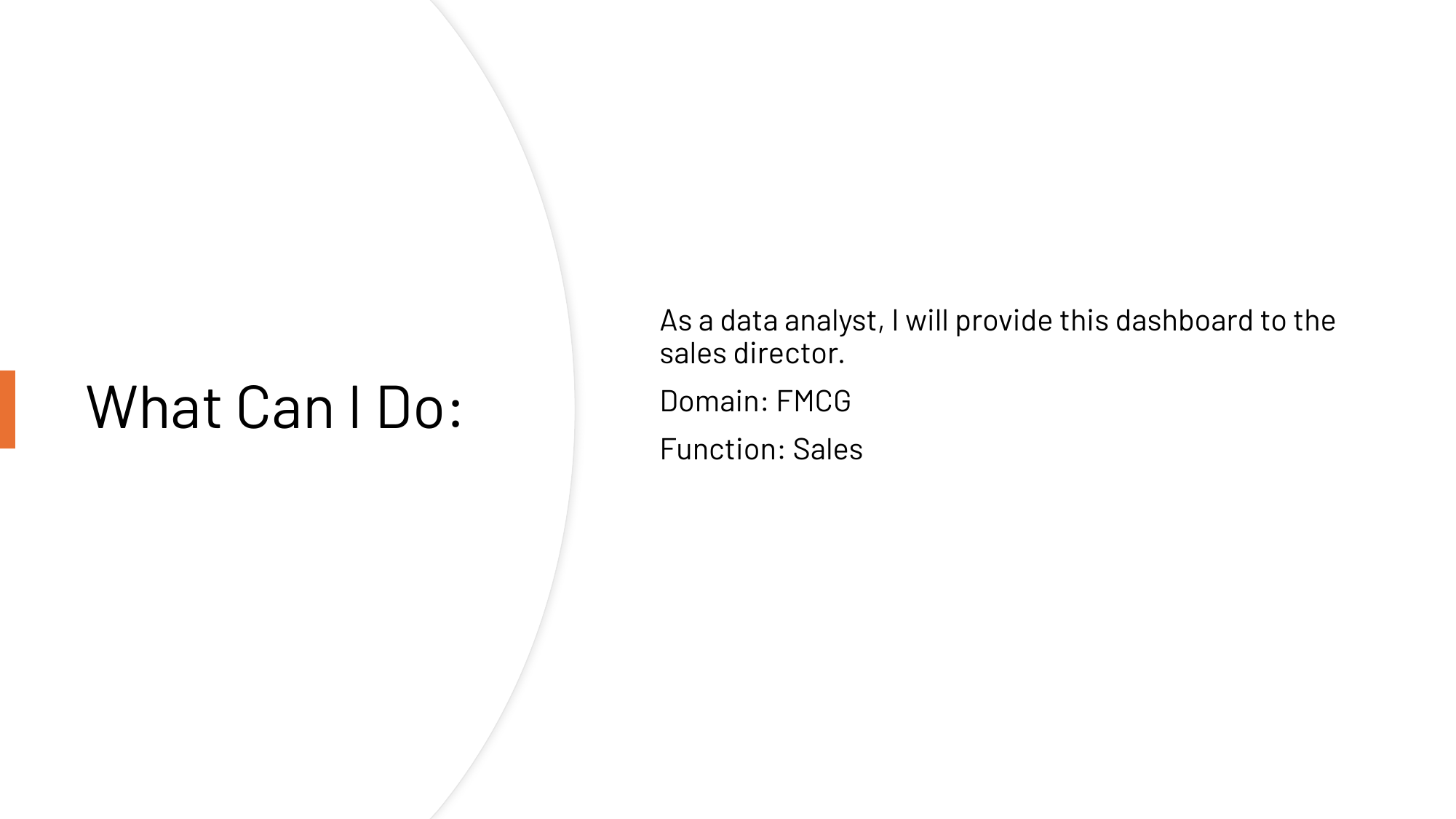

As a data analyst, I will provide this dashboard to the sales director.
Domain: FMCG
Function: Sales

# What Can I Do: